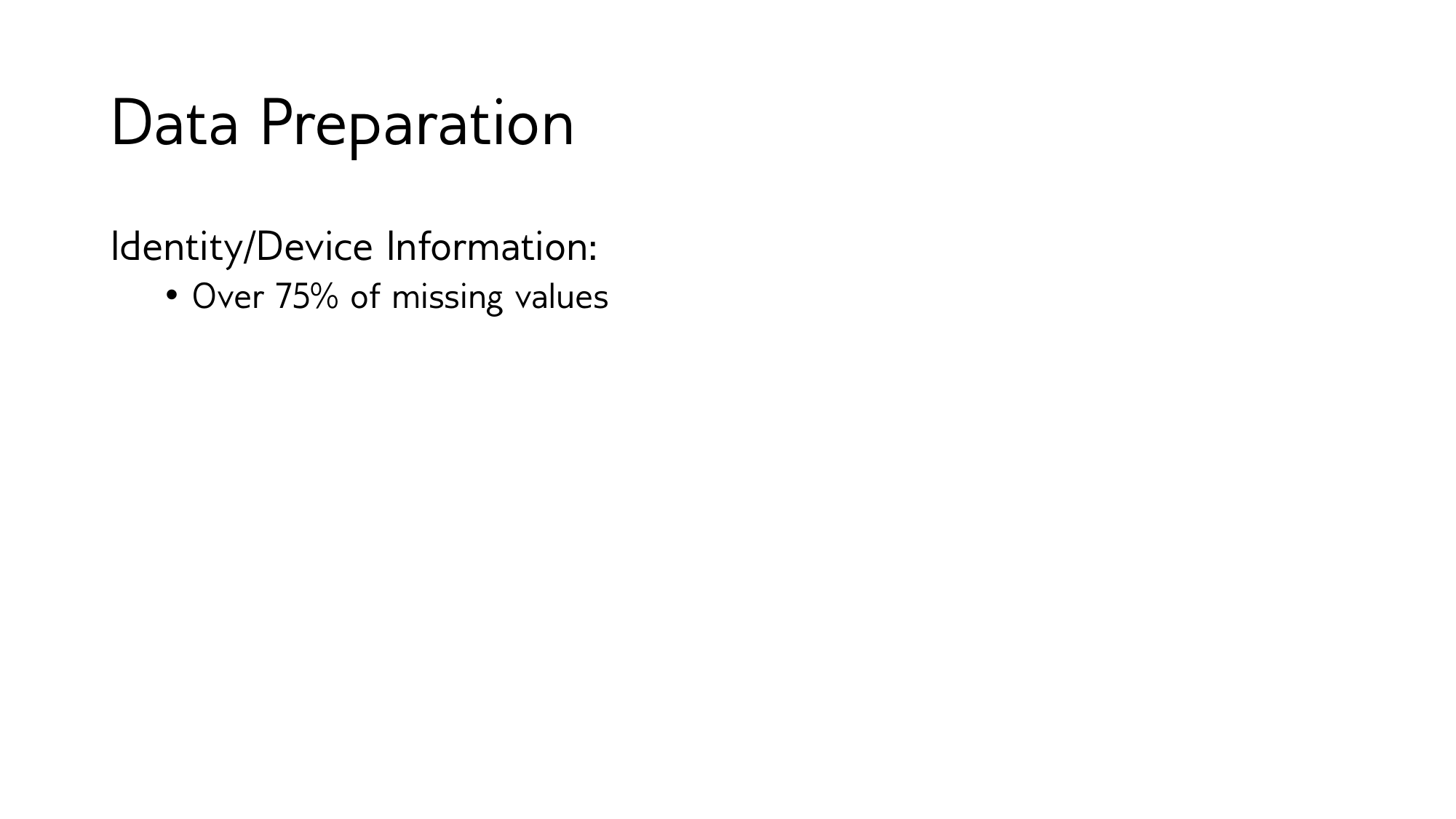

# Data Preparation
Identity/Device Information:
Over 75% of missing values